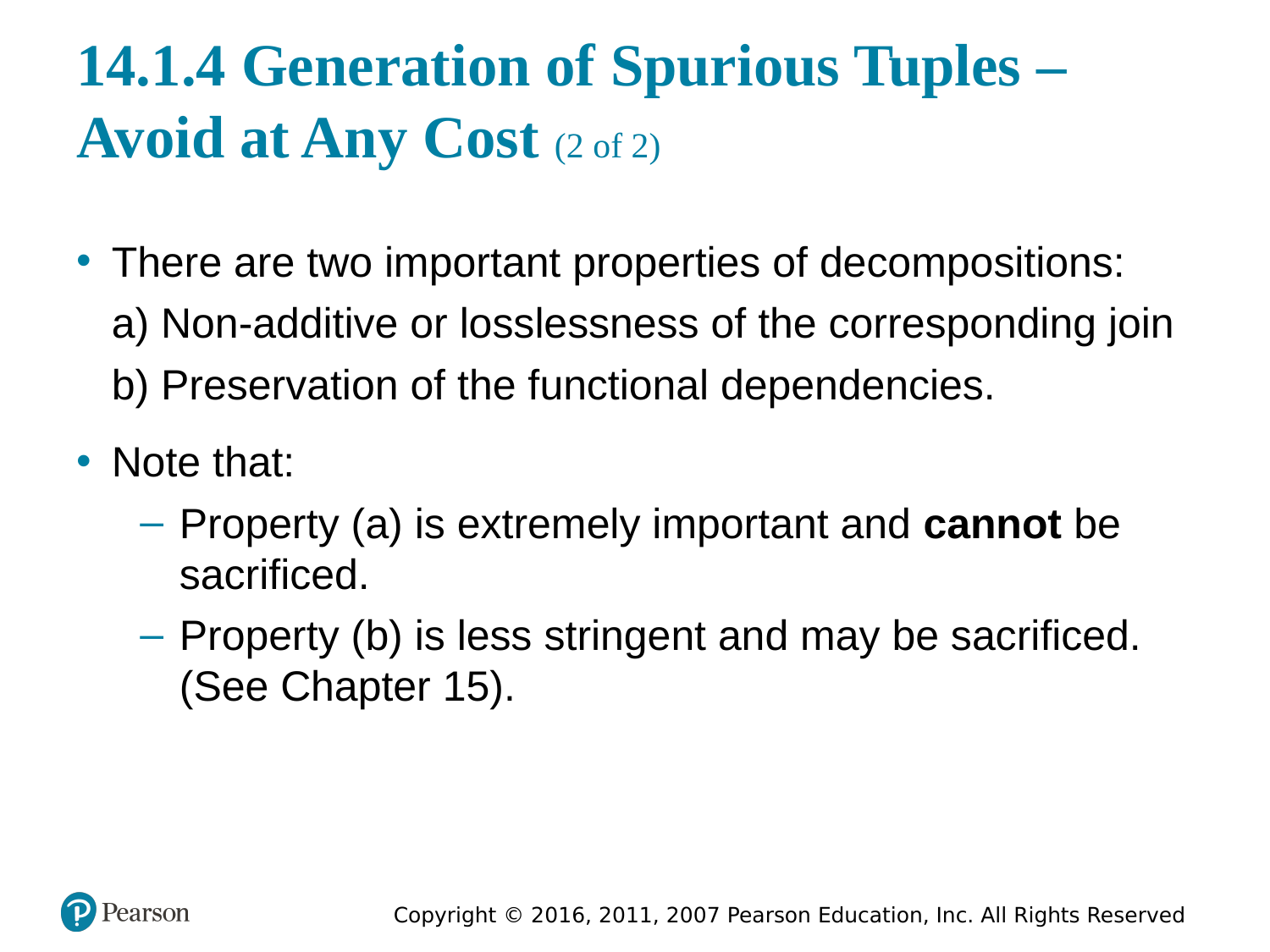

# 14.1.4 Generation of Spurious Tuples – Avoid at Any Cost (2 of 2)
There are two important properties of decompositions:
a) Non-additive or losslessness of the corresponding join
b) Preservation of the functional dependencies.
Note that:
Property (a) is extremely important and cannot be sacrificed.
Property (b) is less stringent and may be sacrificed. (See Chapter 15).